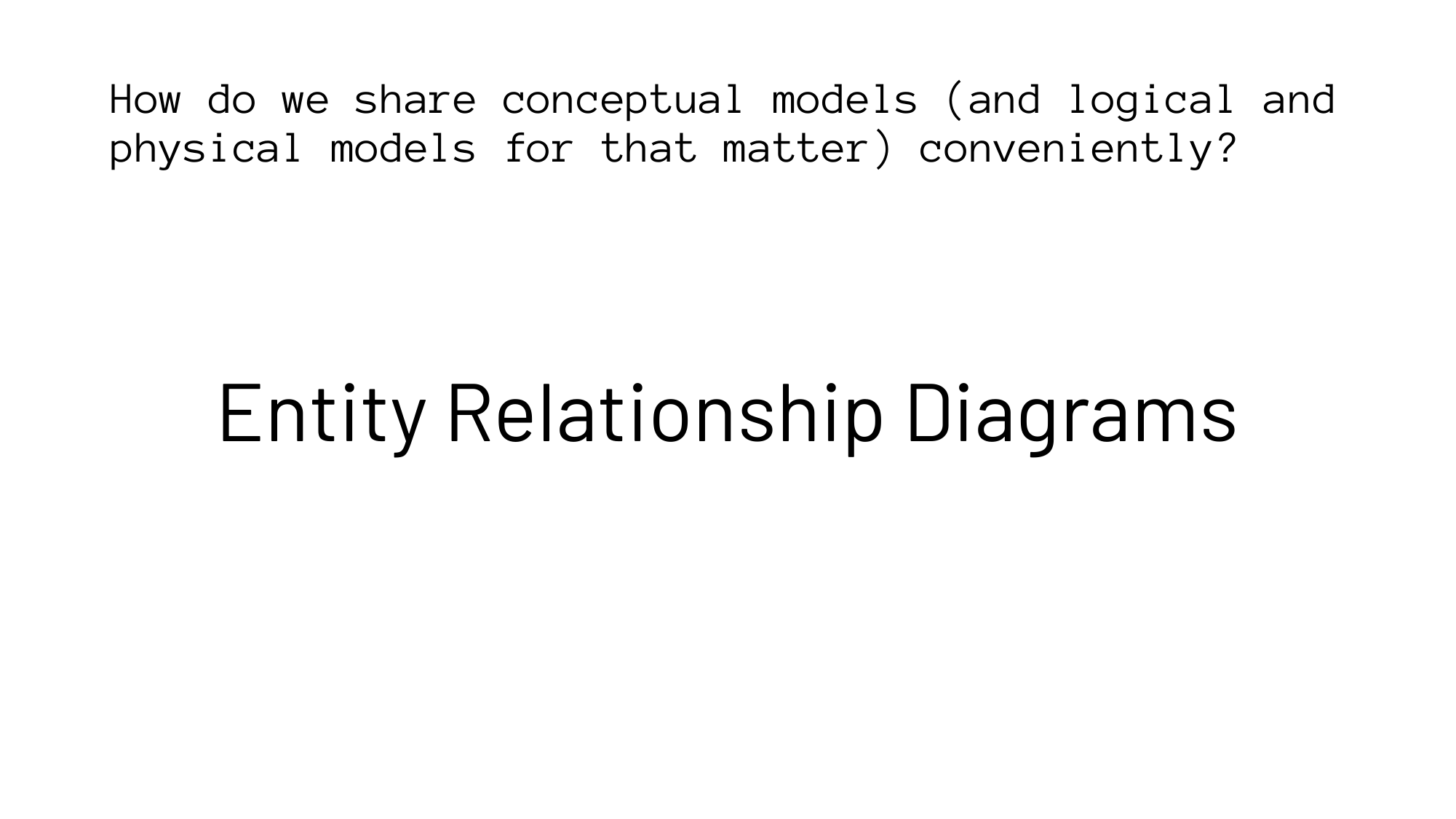

# How do we share conceptual models (and logical and physical models for that matter) conveniently?
Entity Relationship Diagrams